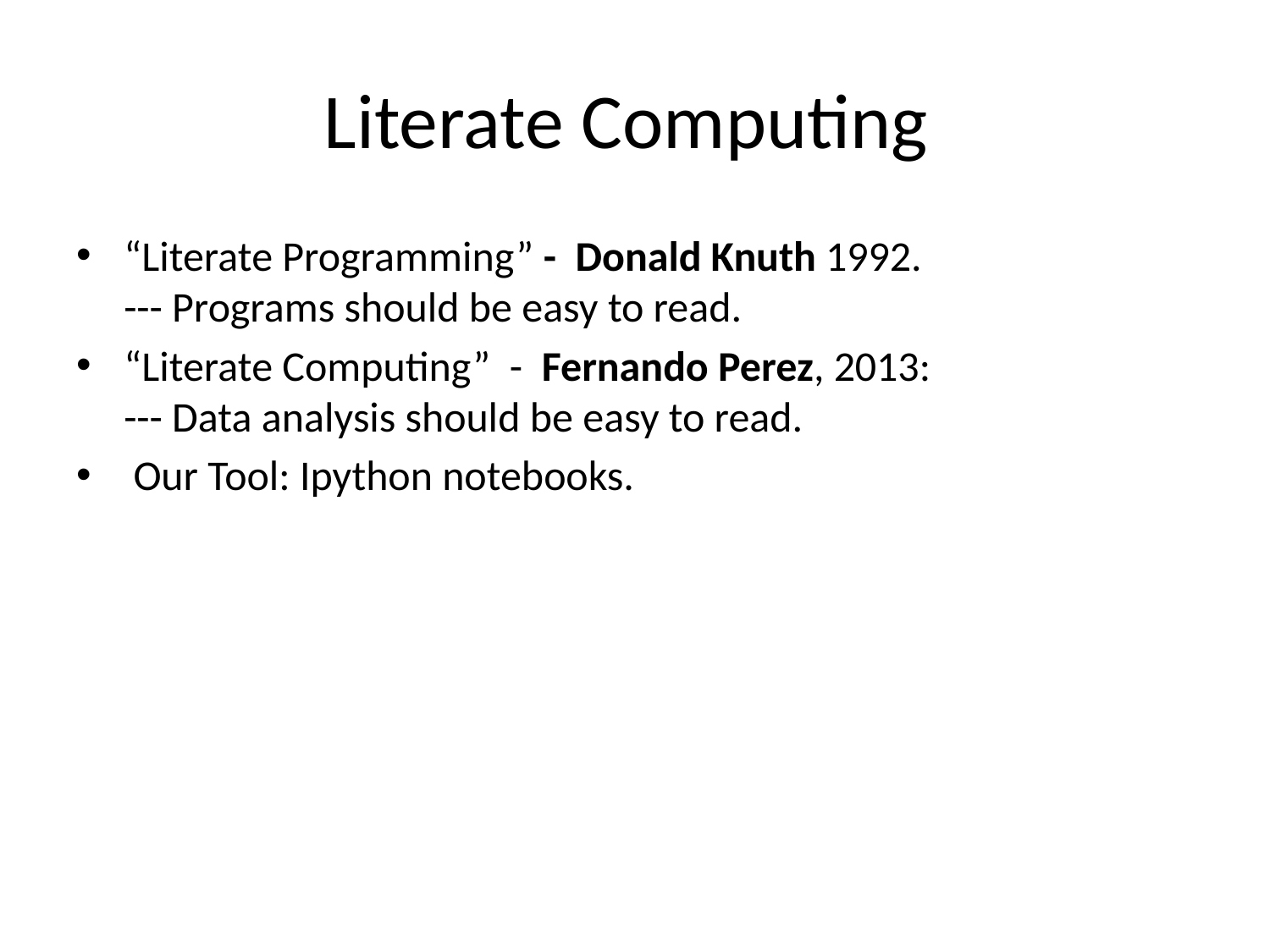

# Literate Computing
“Literate Programming” -  Donald Knuth 1992.
--- Programs should be easy to read.
“Literate Computing”  -  Fernando Perez, 2013:
--- Data analysis should be easy to read.
 Our Tool: Ipython notebooks.